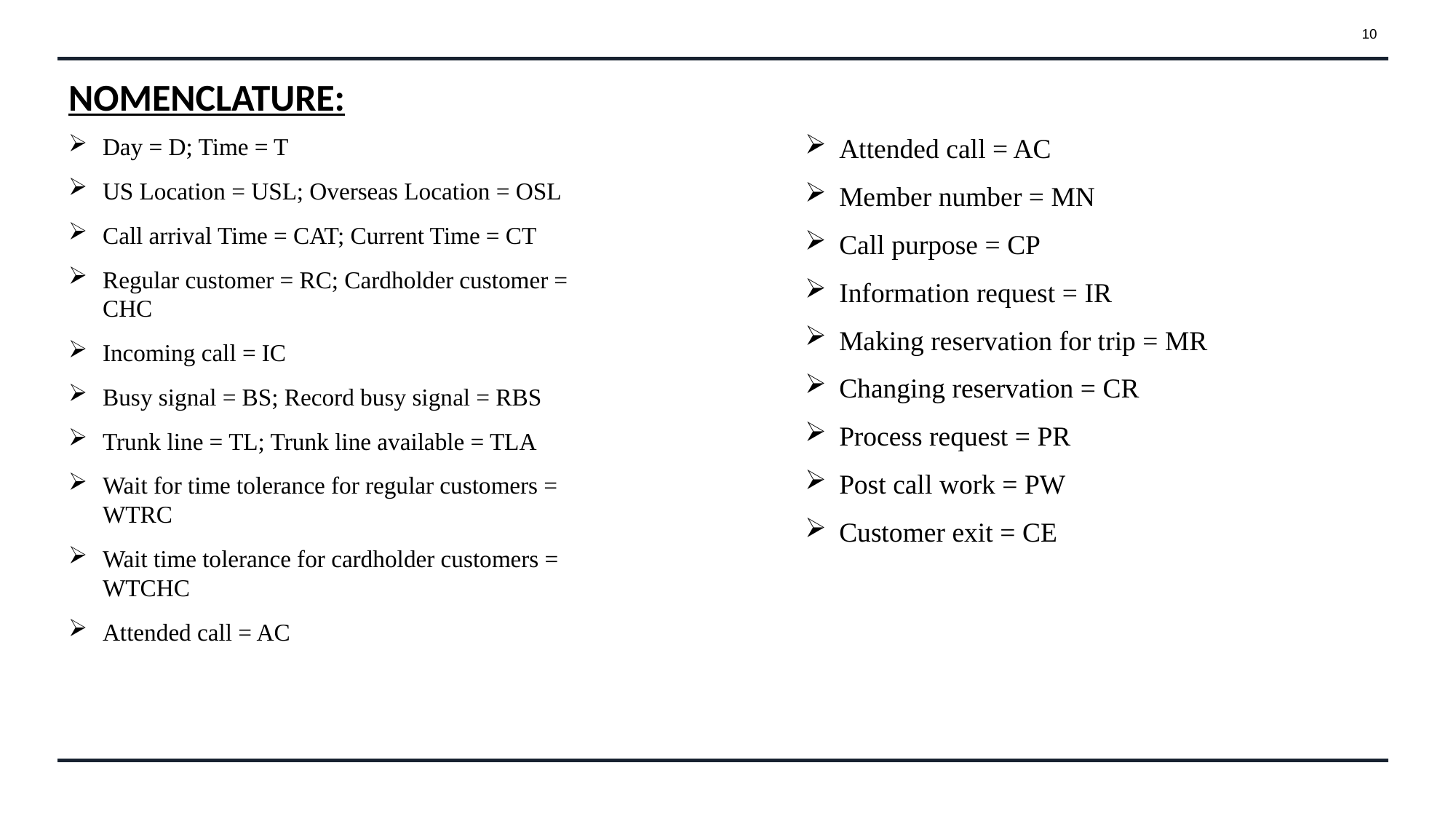

10
# NOMENCLATURE:
Attended call = AC​
Member number = MN​
Call purpose = CP​
Information request = IR​
Making reservation for trip = MR​
Changing reservation = CR​
Process request = PR​
Post call work = PW​
Customer exit = CE​
Day = D; Time = T​
US Location = USL; Overseas Location = OSL​
Call arrival Time = CAT; Current Time = CT​
Regular customer = RC; Cardholder customer = CHC​
Incoming call = IC​
Busy signal = BS; Record busy signal = RBS​
Trunk line = TL; Trunk line available = TLA​
Wait for time tolerance for regular customers = WTRC​
Wait time tolerance for cardholder customers = WTCHC​
Attended call = AC​